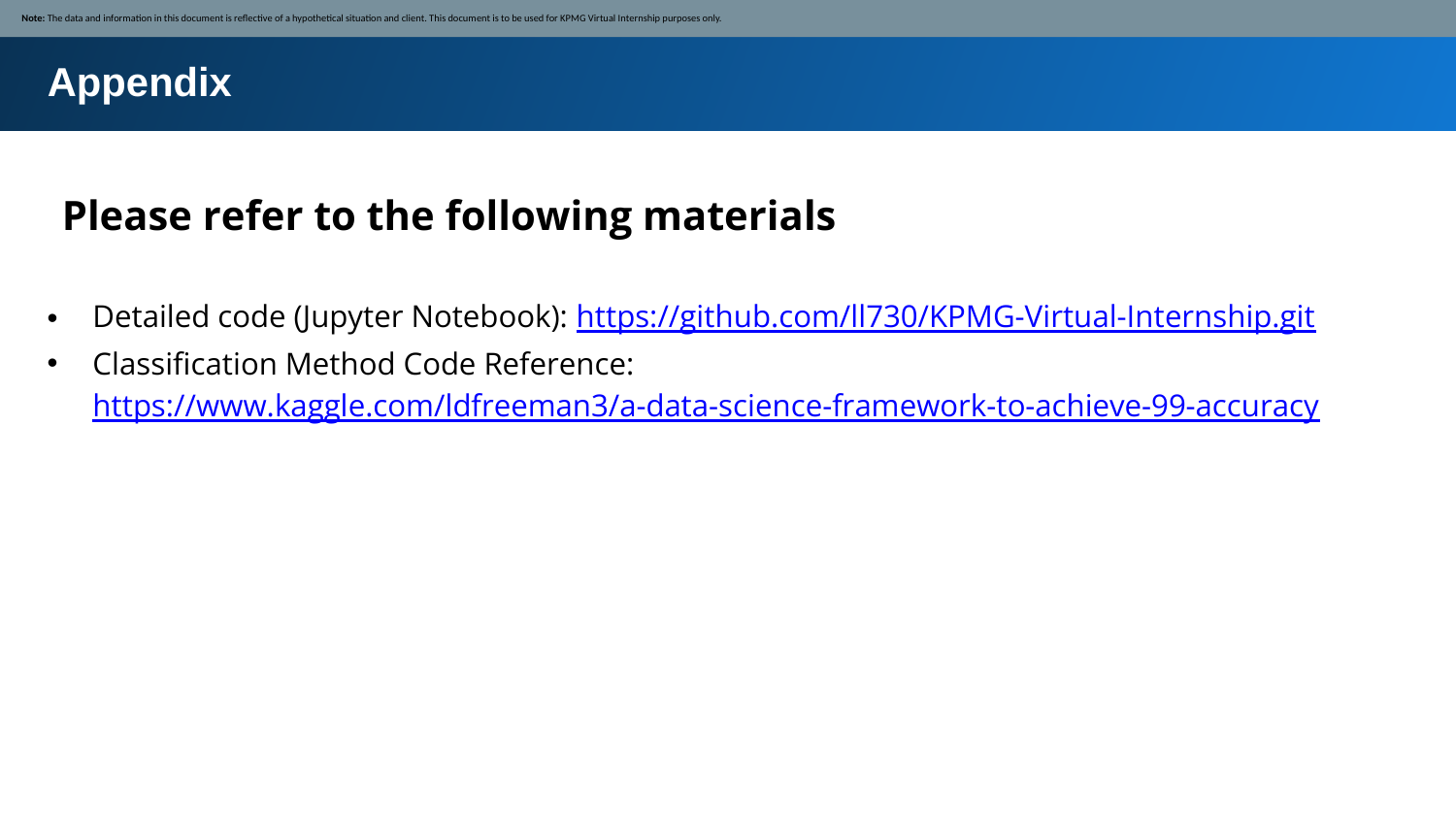

Note: The data and information in this document is reflective of a hypothetical situation and client. This document is to be used for KPMG Virtual Internship purposes only.
Appendix
Please refer to the following materials
Detailed code (Jupyter Notebook): https://github.com/ll730/KPMG-Virtual-Internship.git
Classification Method Code Reference: https://www.kaggle.com/ldfreeman3/a-data-science-framework-to-achieve-99-accuracy